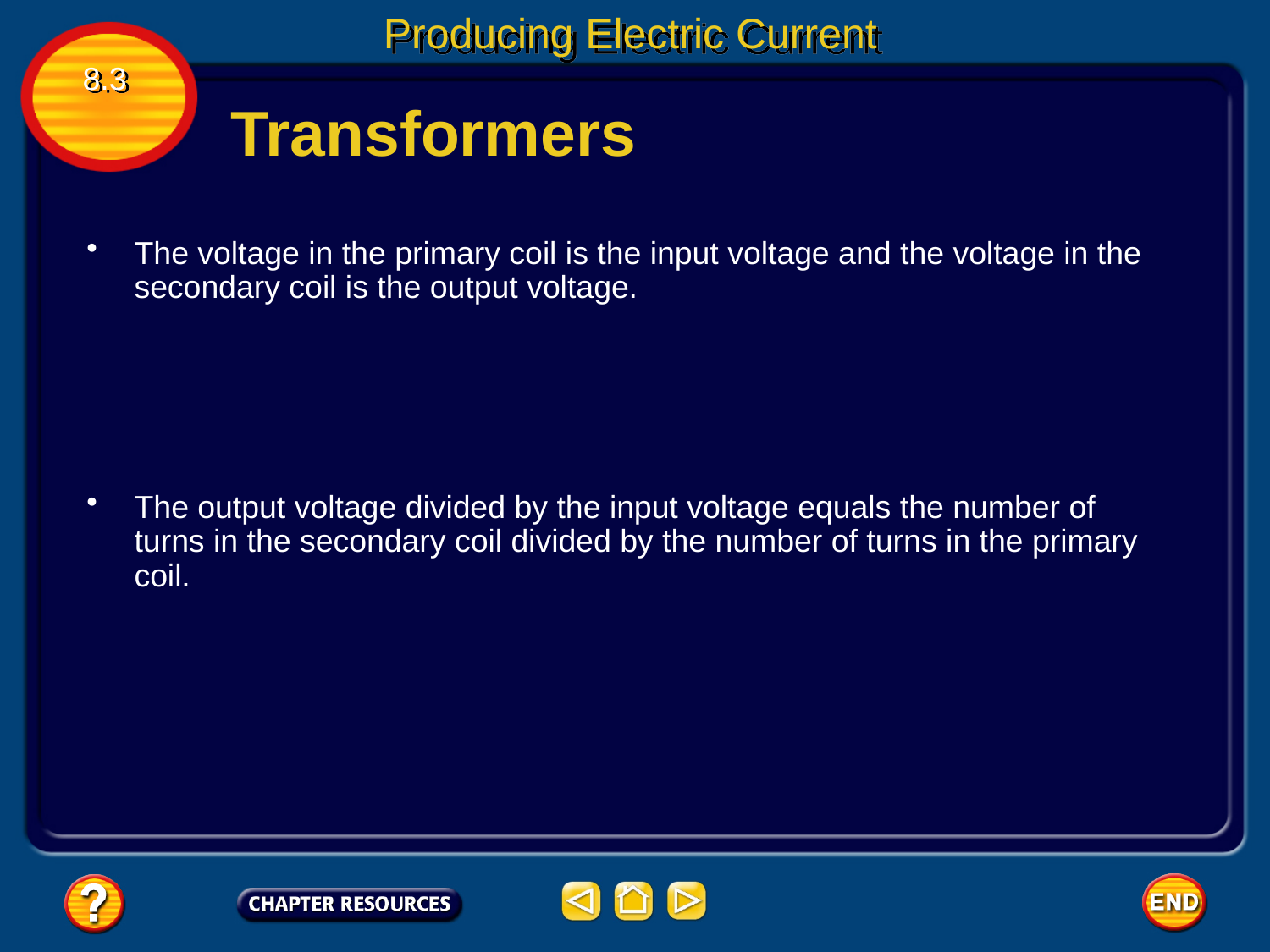

Producing Electric Current
8.3
Transformers
The voltage in the primary coil is the input voltage and the voltage in the secondary coil is the output voltage.
The output voltage divided by the input voltage equals the number of turns in the secondary coil divided by the number of turns in the primary coil.